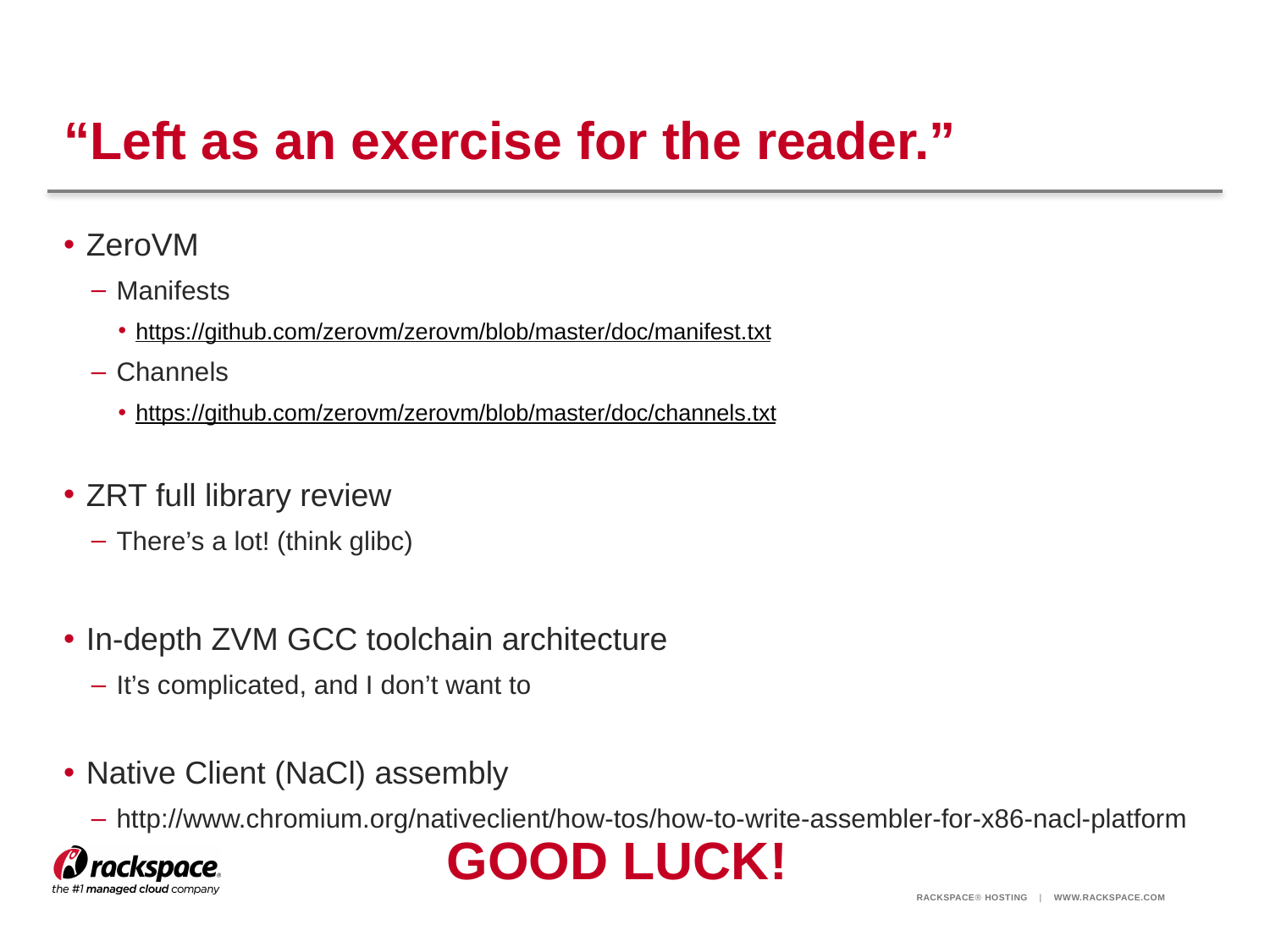

# “Left as an exercise for the reader.”
ZeroVM
Manifests
https://github.com/zerovm/zerovm/blob/master/doc/manifest.txt
Channels
https://github.com/zerovm/zerovm/blob/master/doc/channels.txt

ZRT full library review
There’s a lot! (think glibc)

In-depth ZVM GCC toolchain architecture
It’s complicated, and I don’t want to

Native Client (NaCl) assembly
http://www.chromium.org/nativeclient/how-tos/how-to-write-assembler-for-x86-nacl-platform

GOOD LUCK!